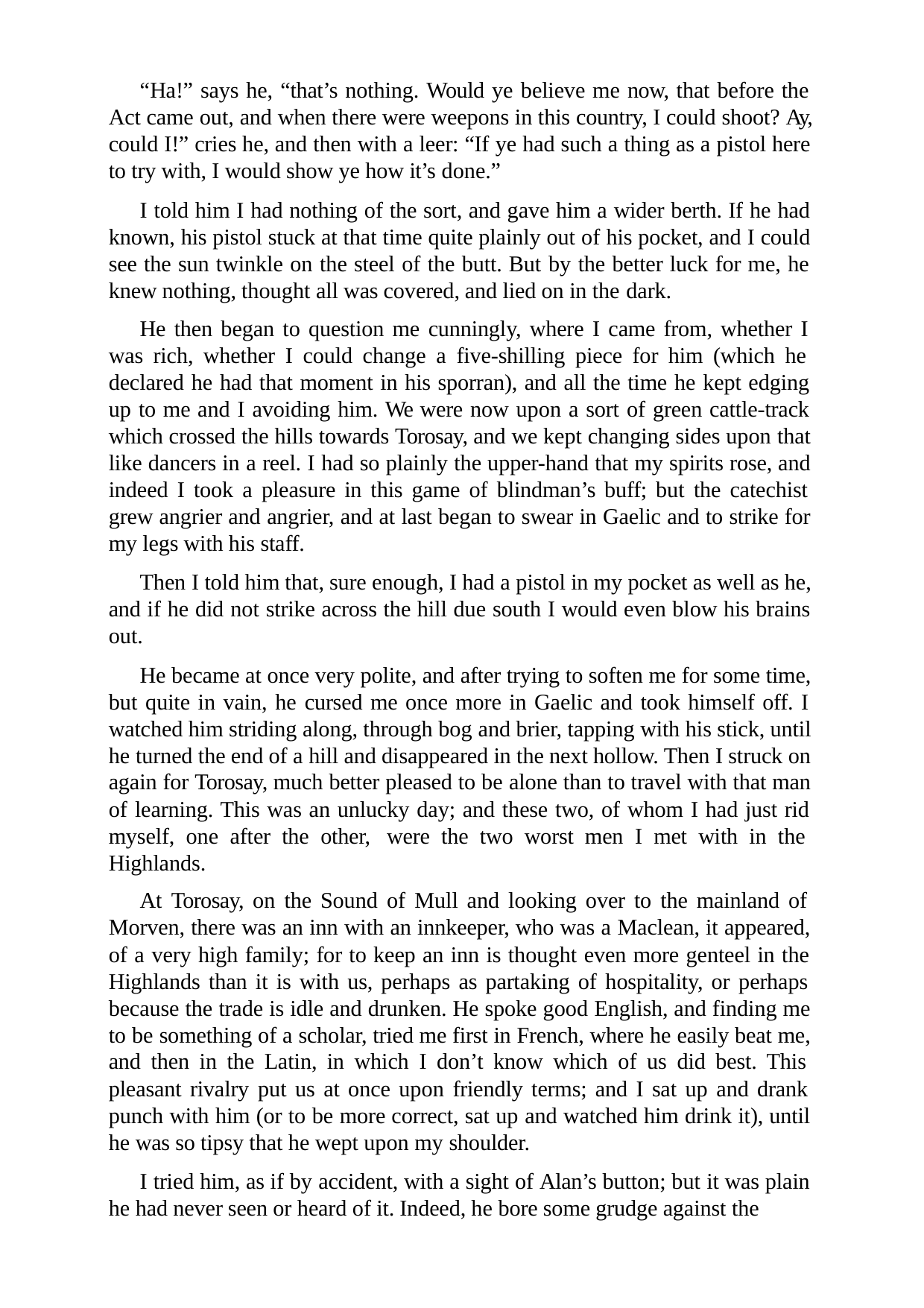

“Ha!” says he, “that’s nothing. Would ye believe me now, that before the  Act came out, and when there were weepons in this country, I could shoot? Ay,  could I!” cries he, and then with a leer: “If ye had such a thing as a pistol here  to try with, I would show ye how it’s done.”
I told him I had nothing of the sort, and gave him a wider berth. If he had  known, his pistol stuck at that time quite plainly out of his pocket, and I could  see the sun twinkle on the steel of the butt. But by the better luck for me, he  knew nothing, thought all was covered, and lied on in the dark.
He then began to question me cunningly, where I came from, whether I  was rich, whether I could change a five-shilling piece for him (which he  declared he had that moment in his sporran), and all the time he kept edging  up to me and I avoiding him. We were now upon a sort of green cattle-track  which crossed the hills towards Torosay, and we kept changing sides upon that  like dancers in a reel. I had so plainly the upper-hand that my spirits rose, and  indeed I took a pleasure in this game of blindman’s buff; but the catechist  grew angrier and angrier, and at last began to swear in Gaelic and to strike for  my legs with his staff.
Then I told him that, sure enough, I had a pistol in my pocket as well as he,  and if he did not strike across the hill due south I would even blow his brains  out.
He became at once very polite, and after trying to soften me for some time,  but quite in vain, he cursed me once more in Gaelic and took himself off. I  watched him striding along, through bog and brier, tapping with his stick, until  he turned the end of a hill and disappeared in the next hollow. Then I struck on  again for Torosay, much better pleased to be alone than to travel with that man  of learning. This was an unlucky day; and these two, of whom I had just rid  myself, one after the other, were the two worst men I met with in the  Highlands.
At Torosay, on the Sound of Mull and looking over to the mainland of  Morven, there was an inn with an innkeeper, who was a Maclean, it appeared,  of a very high family; for to keep an inn is thought even more genteel in the  Highlands than it is with us, perhaps as partaking of hospitality, or perhaps  because the trade is idle and drunken. He spoke good English, and finding me  to be something of a scholar, tried me first in French, where he easily beat me,  and then in the Latin, in which I don’t know which of us did best. This  pleasant rivalry put us at once upon friendly terms; and I sat up and drank  punch with him (or to be more correct, sat up and watched him drink it), until  he was so tipsy that he wept upon my shoulder.
I tried him, as if by accident, with a sight of Alan’s button; but it was plain  he had never seen or heard of it. Indeed, he bore some grudge against the